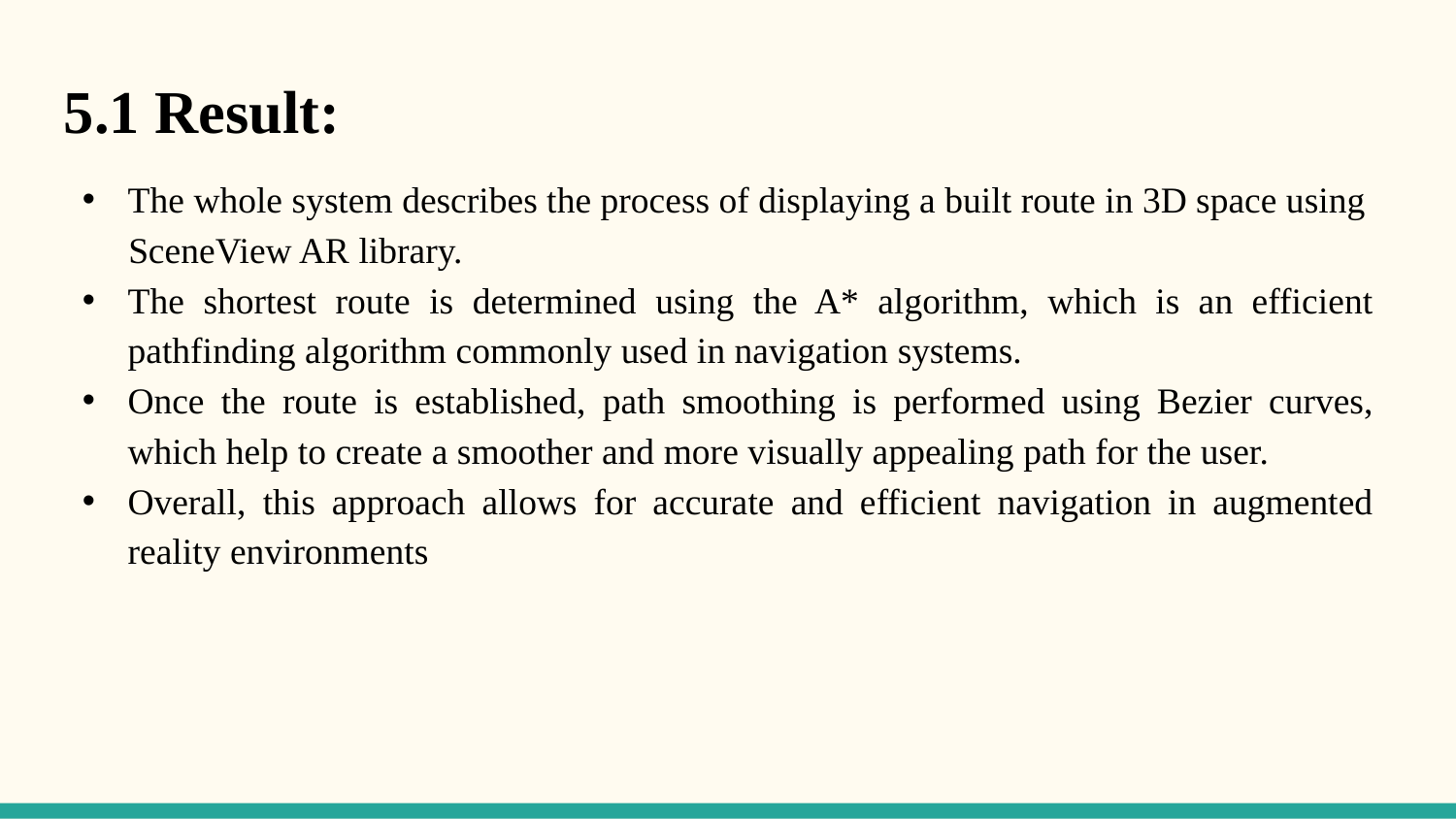

5.1 Result:
The whole system describes the process of displaying a built route in 3D space using
     SceneView AR library.
The shortest route is determined using the A* algorithm, which is an efficient pathfinding algorithm commonly used in navigation systems.
Once the route is established, path smoothing is performed using Bezier curves, which help to create a smoother and more visually appealing path for the user.
Overall, this approach allows for accurate and efficient navigation in augmented reality environments